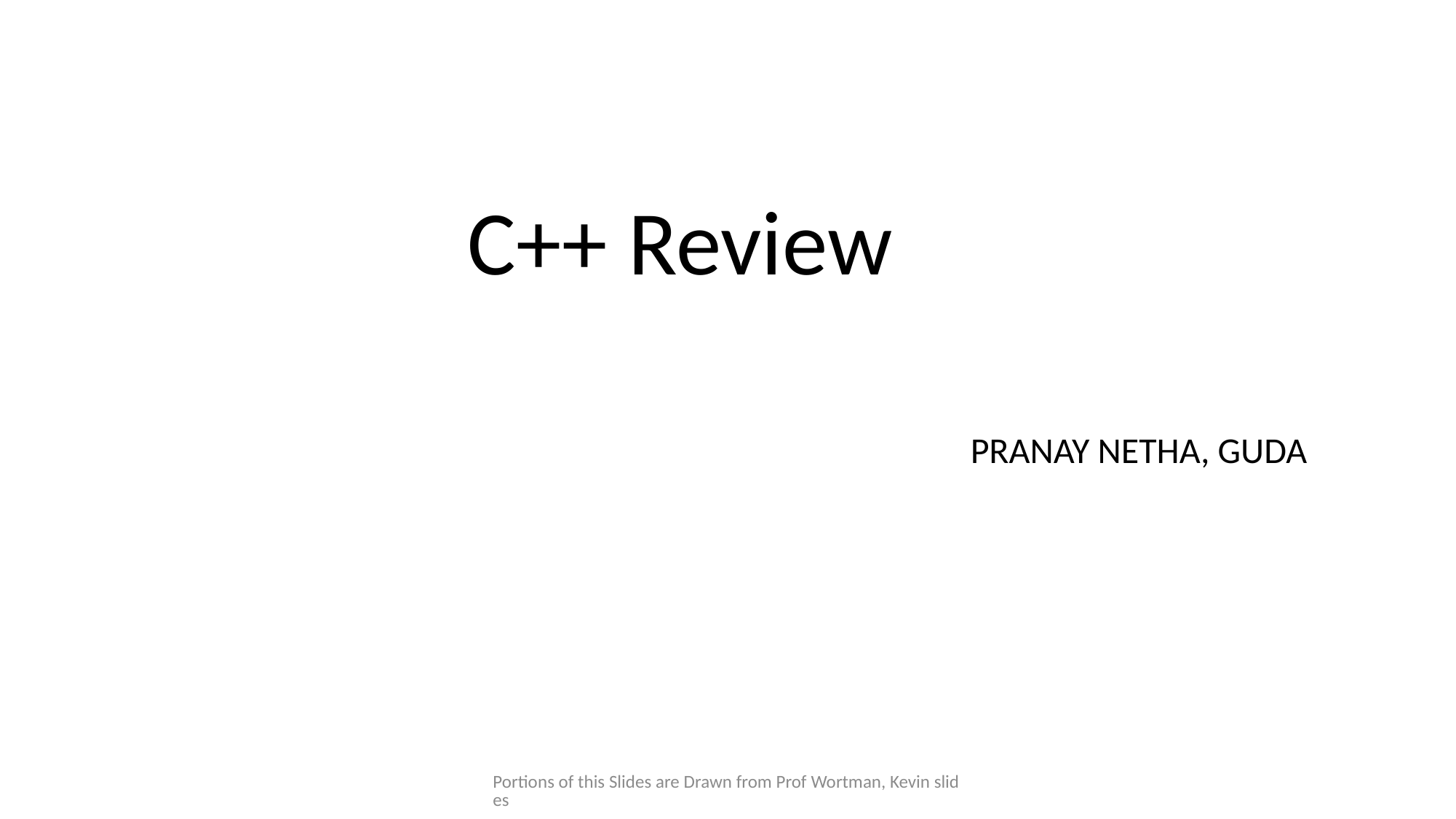

# C++ Review
PRANAY NETHA, GUDA
Portions of this Slides are Drawn from Prof Wortman, Kevin slides